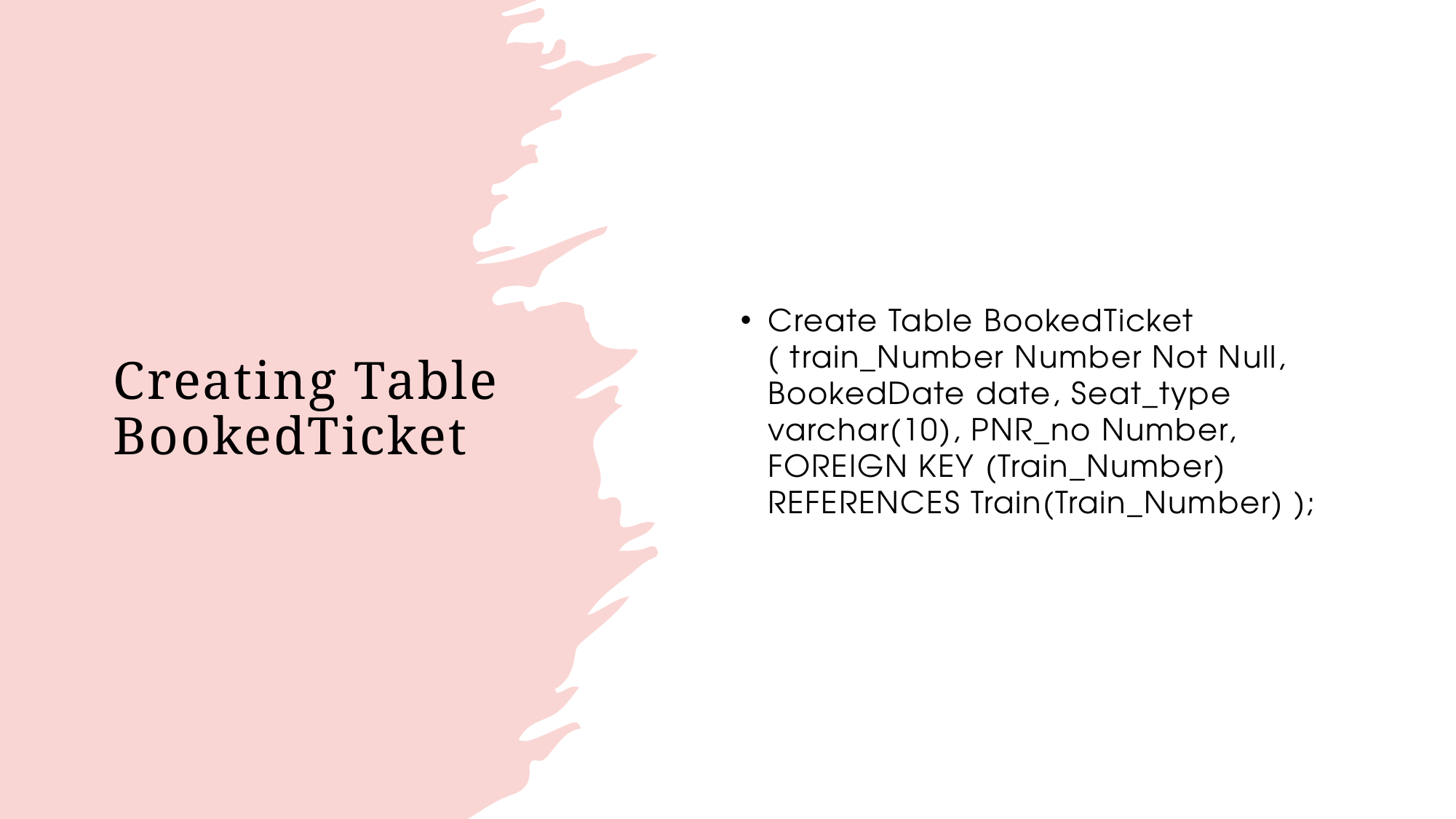

# Creating Table BookedTicket
Create Table BookedTicket ( train_Number Number Not Null, BookedDate date, Seat_type varchar(10), PNR_no Number, FOREIGN KEY (Train_Number) REFERENCES Train(Train_Number) );